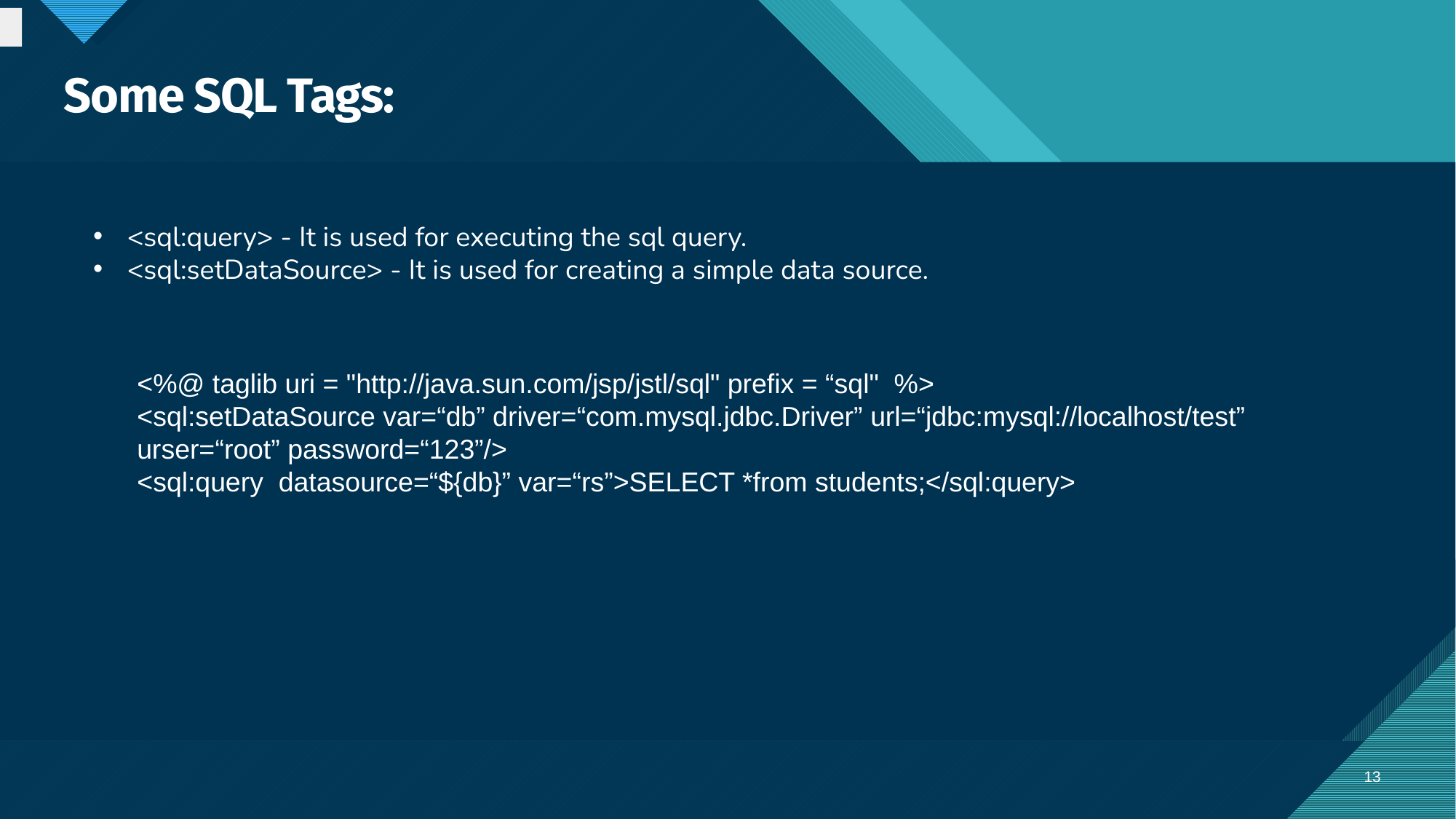

# Some SQL Tags:
<sql:query> - It is used for executing the sql query.
<sql:setDataSource> - It is used for creating a simple data source.
<%@ taglib uri = "http://java.sun.com/jsp/jstl/sql" prefix = “sql"  %>
<sql:setDataSource var=“db” driver=“com.mysql.jdbc.Driver” url=“jdbc:mysql://localhost/test” urser=“root” password=“123”/>
<sql:query  datasource=“${db}” var=“rs”>SELECT *from students;</sql:query>

13